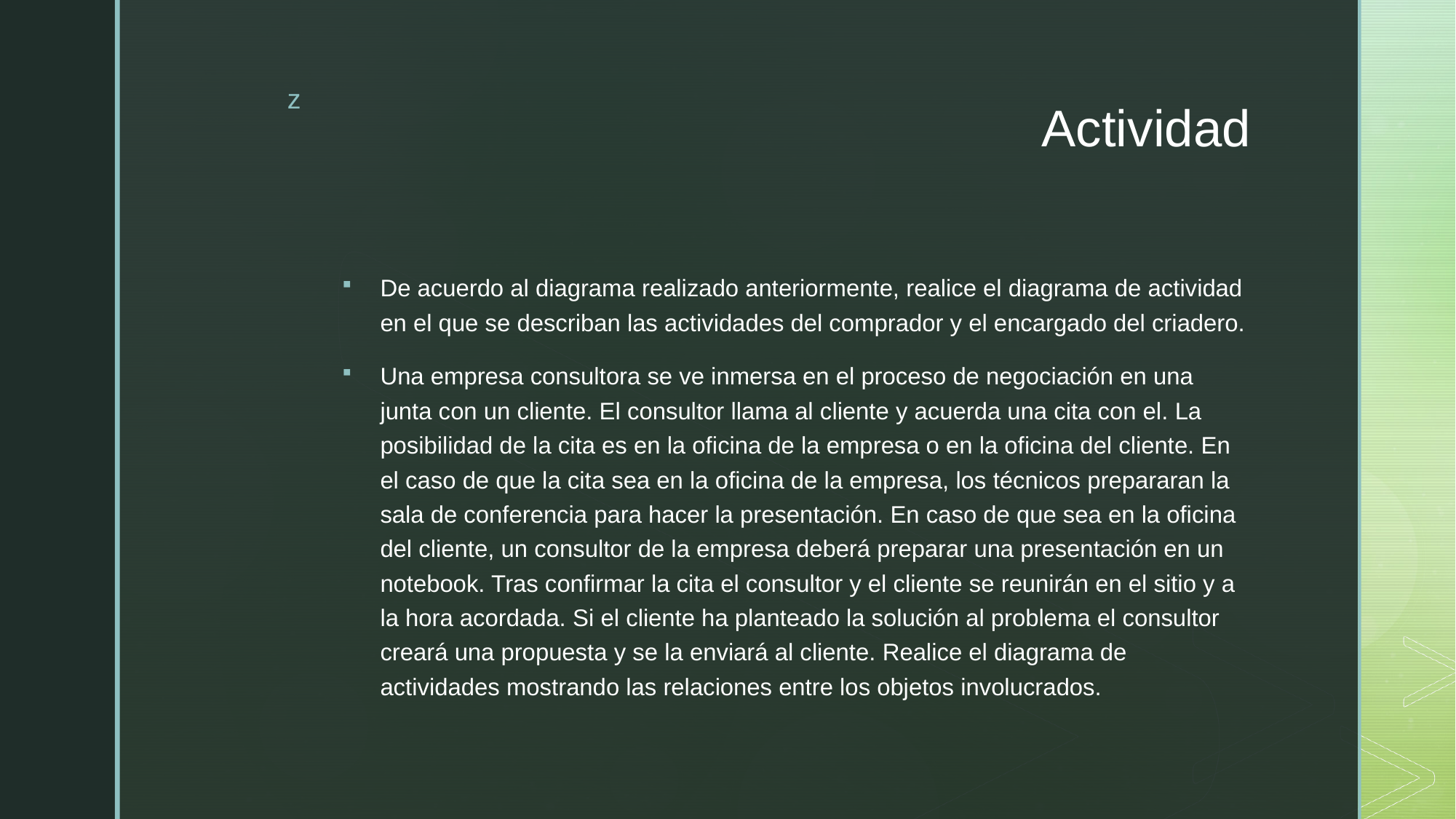

# Actividad
De acuerdo al diagrama realizado anteriormente, realice el diagrama de actividad en el que se describan las actividades del comprador y el encargado del criadero.
Una empresa consultora se ve inmersa en el proceso de negociación en una junta con un cliente. El consultor llama al cliente y acuerda una cita con el. La posibilidad de la cita es en la oficina de la empresa o en la oficina del cliente. En el caso de que la cita sea en la oficina de la empresa, los técnicos prepararan la sala de conferencia para hacer la presentación. En caso de que sea en la oficina del cliente, un consultor de la empresa deberá preparar una presentación en un notebook. Tras confirmar la cita el consultor y el cliente se reunirán en el sitio y a la hora acordada. Si el cliente ha planteado la solución al problema el consultor creará una propuesta y se la enviará al cliente. Realice el diagrama de actividades mostrando las relaciones entre los objetos involucrados.